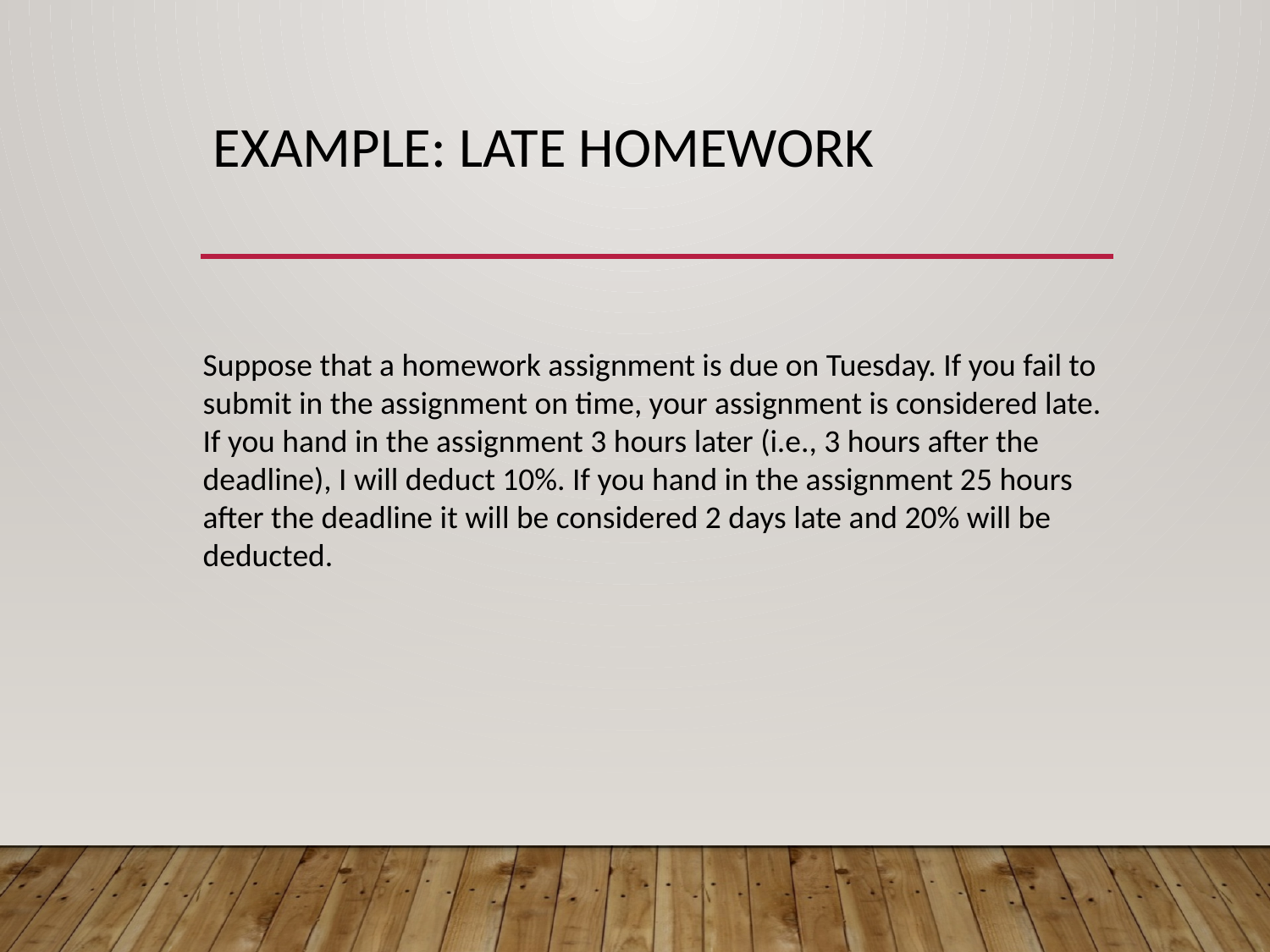

# Example: Late Homework
Suppose that a homework assignment is due on Tuesday. If you fail to submit in the assignment on time, your assignment is considered late. If you hand in the assignment 3 hours later (i.e., 3 hours after the deadline), I will deduct 10%. If you hand in the assignment 25 hours after the deadline it will be considered 2 days late and 20% will be deducted.